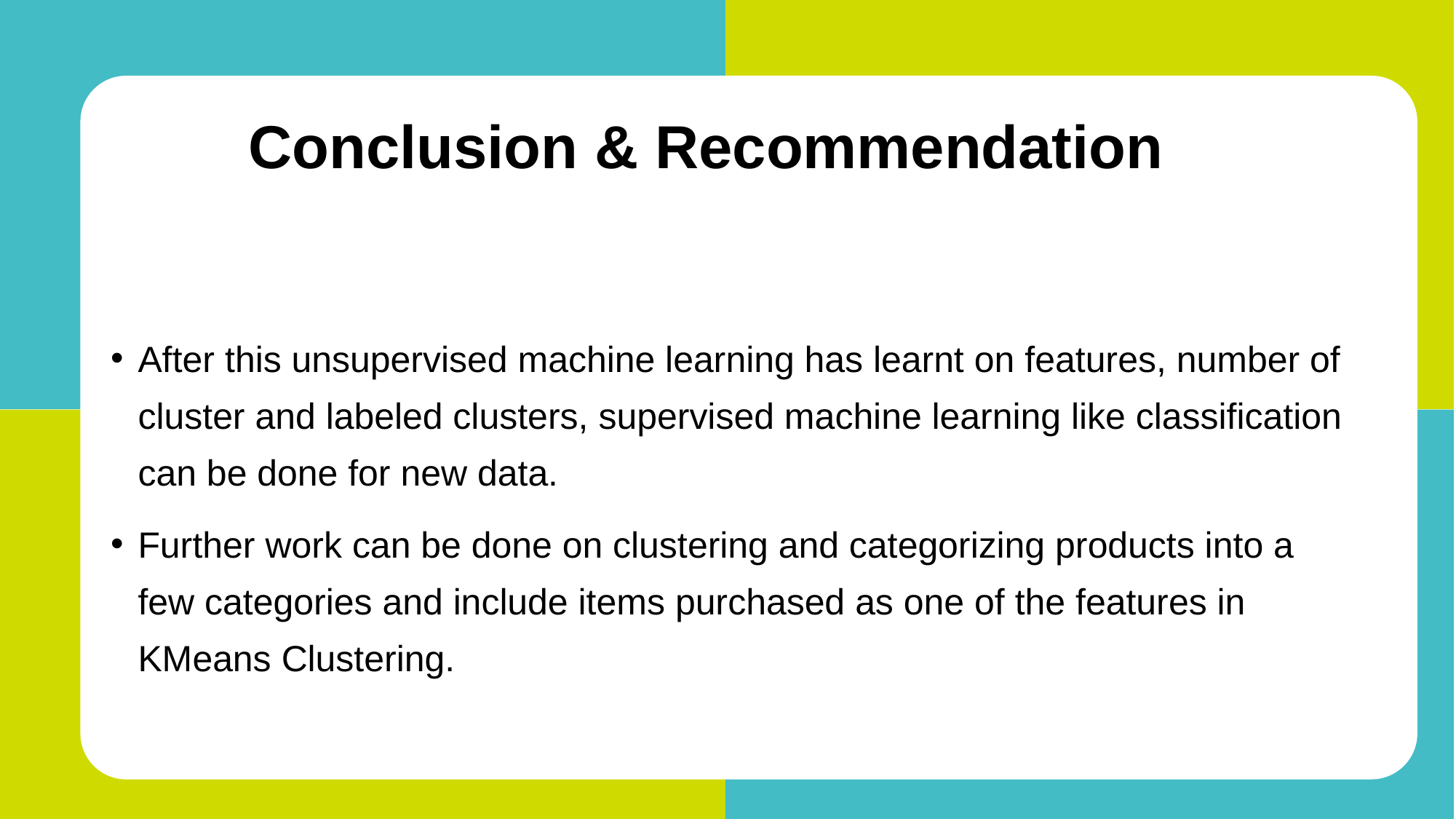

The concept of recency, frequency, monetary value (RFM) is thought to date from an article by Jan Roelf Bult and Tom Wansbeek, "Optimal Selection for Direct Mail," published in a 1995 issue of Marketing Science. (Investopedia) RFM analysis is based on the marketing axiom that "80% of your business comes from 20% of your customers. (Pareto Rule).
Conclusion & Recommendation

After this unsupervised machine learning has learnt on features, number of cluster and labeled clusters, supervised machine learning like classification can be done for new data.
Further work can be done on clustering and categorizing products into a few categories and include items purchased as one of the features in KMeans Clustering.